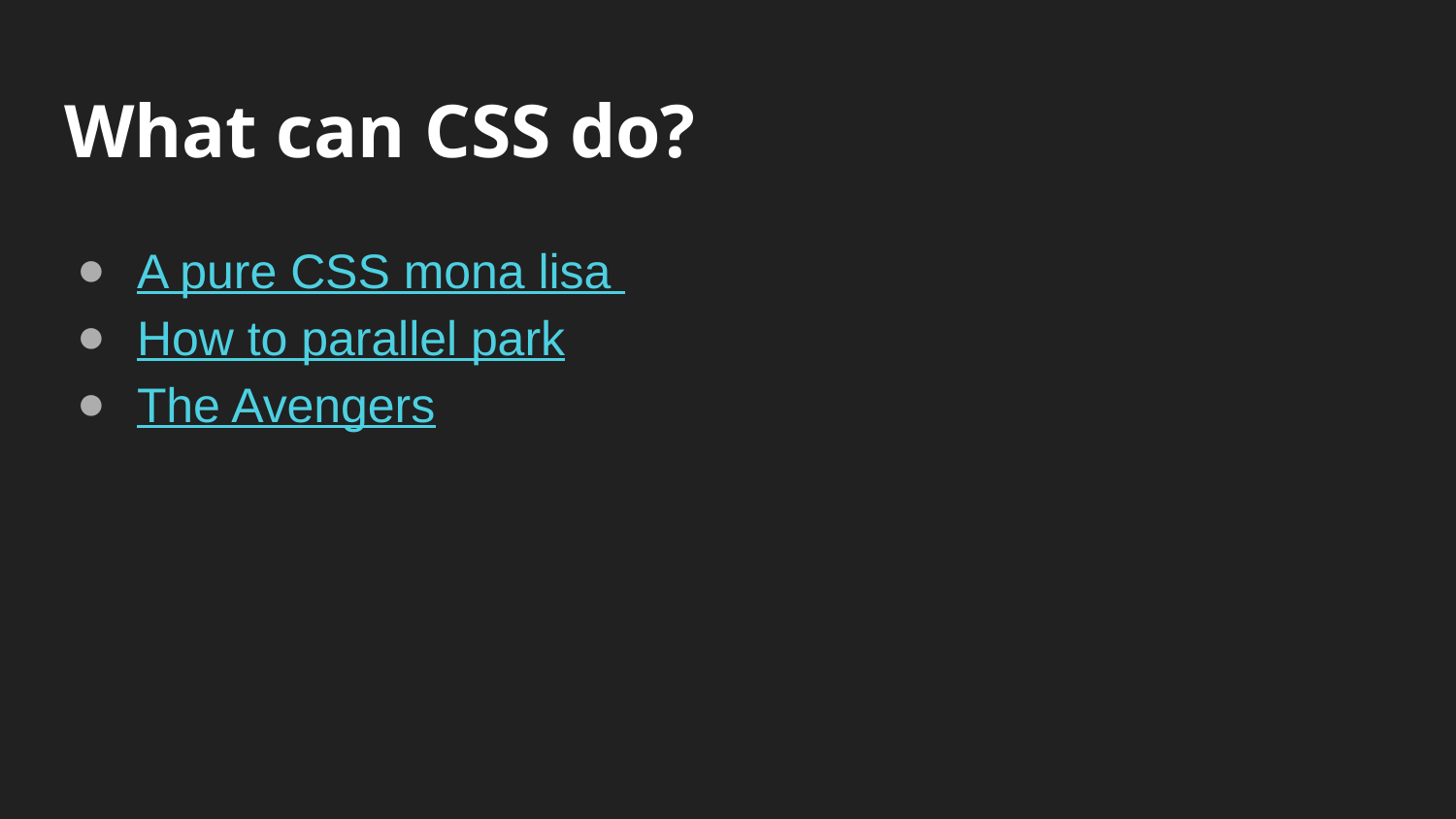

# What can CSS do?
A pure CSS mona lisa
How to parallel park
The Avengers